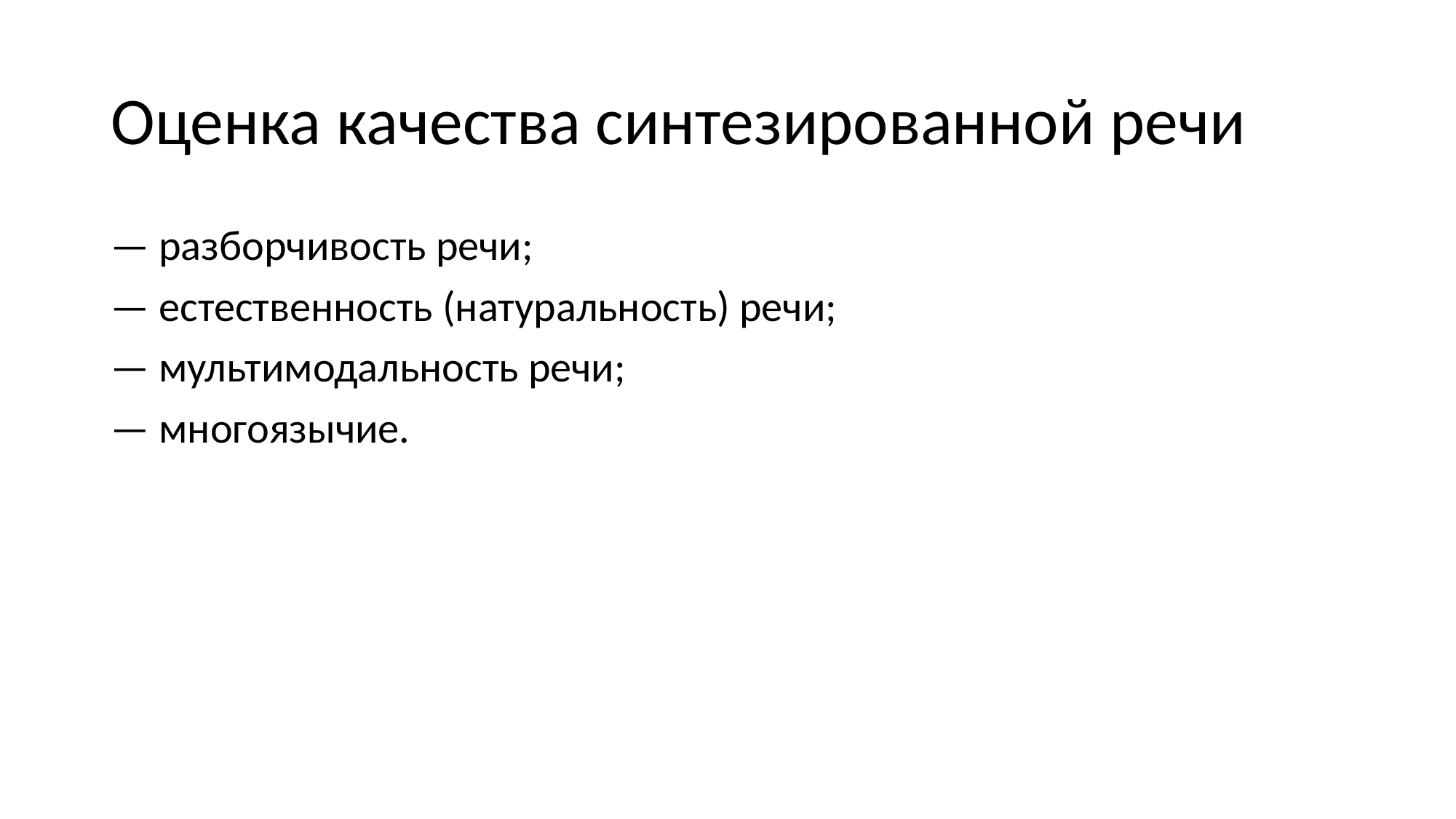

# Оценка качества синтезированной речи
— разборчивость речи;
— естественность (натуральность) речи;
— мультимодальность речи;
— многоязычие.